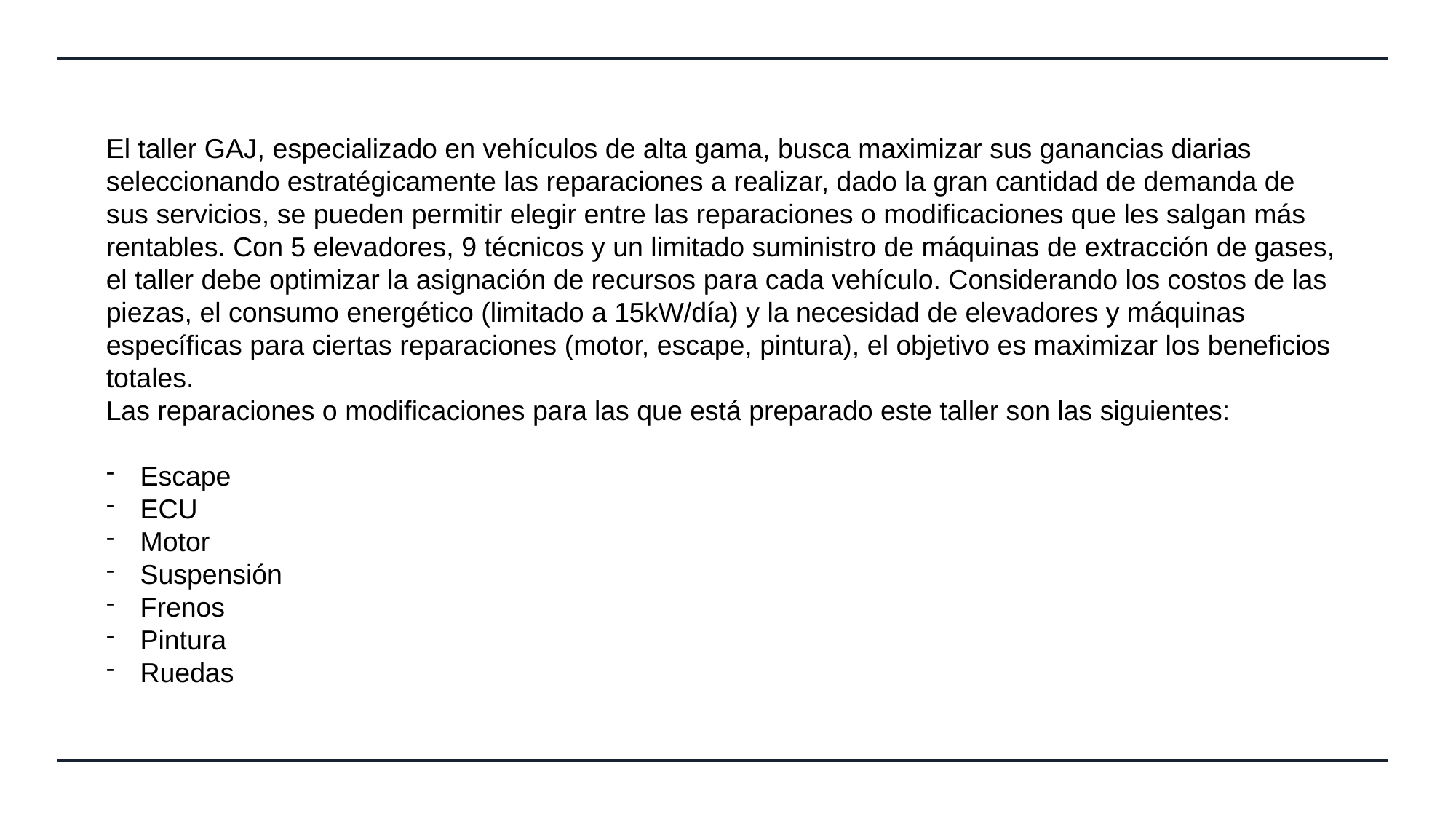

El taller GAJ, especializado en vehículos de alta gama, busca maximizar sus ganancias diarias seleccionando estratégicamente las reparaciones a realizar, dado la gran cantidad de demanda de sus servicios, se pueden permitir elegir entre las reparaciones o modificaciones que les salgan más rentables. Con 5 elevadores, 9 técnicos y un limitado suministro de máquinas de extracción de gases, el taller debe optimizar la asignación de recursos para cada vehículo. Considerando los costos de las piezas, el consumo energético (limitado a 15kW/día) y la necesidad de elevadores y máquinas específicas para ciertas reparaciones (motor, escape, pintura), el objetivo es maximizar los beneficios totales.
Las reparaciones o modificaciones para las que está preparado este taller son las siguientes:

Escape
ECU
Motor
Suspensión
Frenos
Pintura
Ruedas